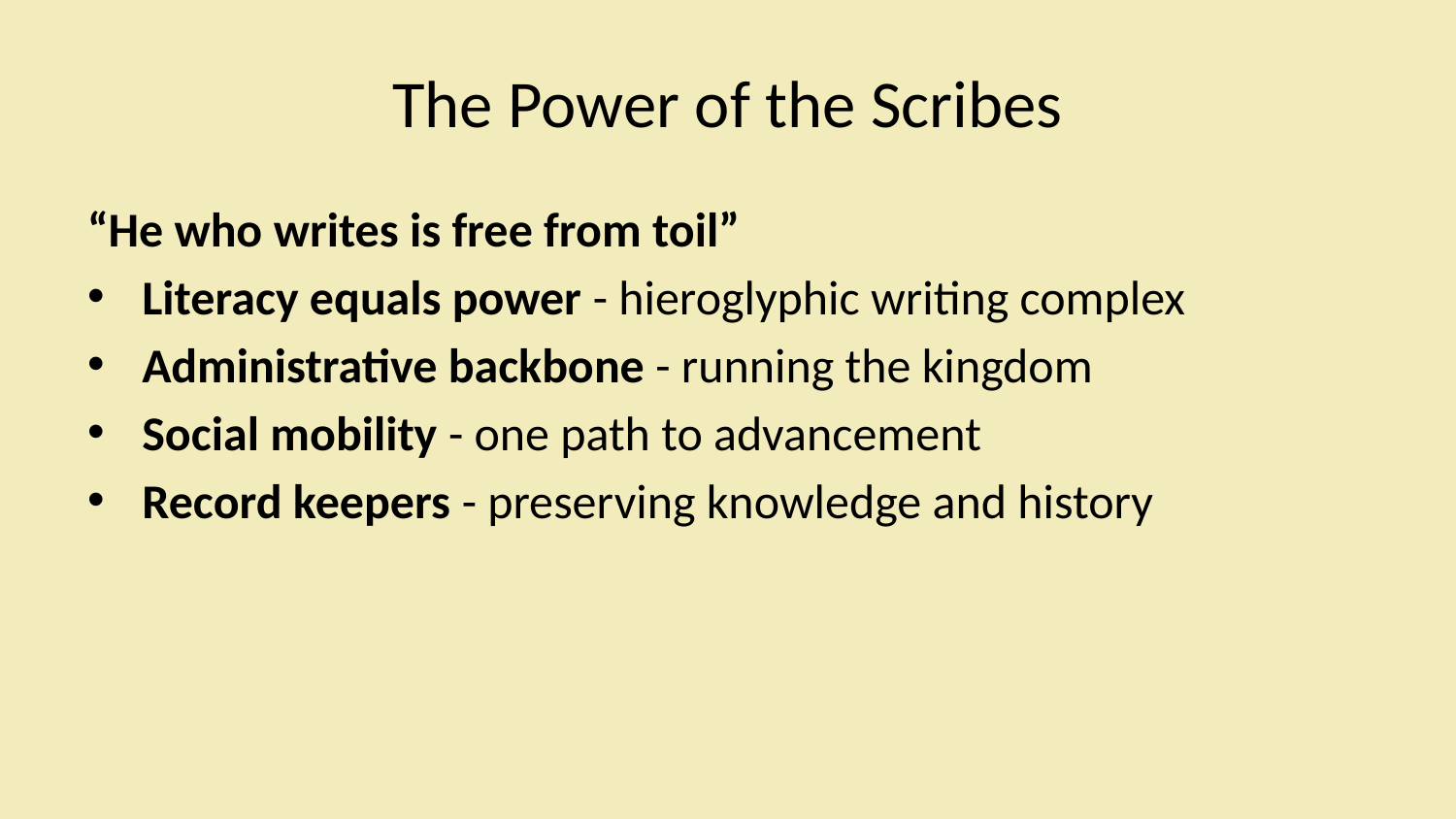

# The Power of the Scribes
“He who writes is free from toil”
Literacy equals power - hieroglyphic writing complex
Administrative backbone - running the kingdom
Social mobility - one path to advancement
Record keepers - preserving knowledge and history